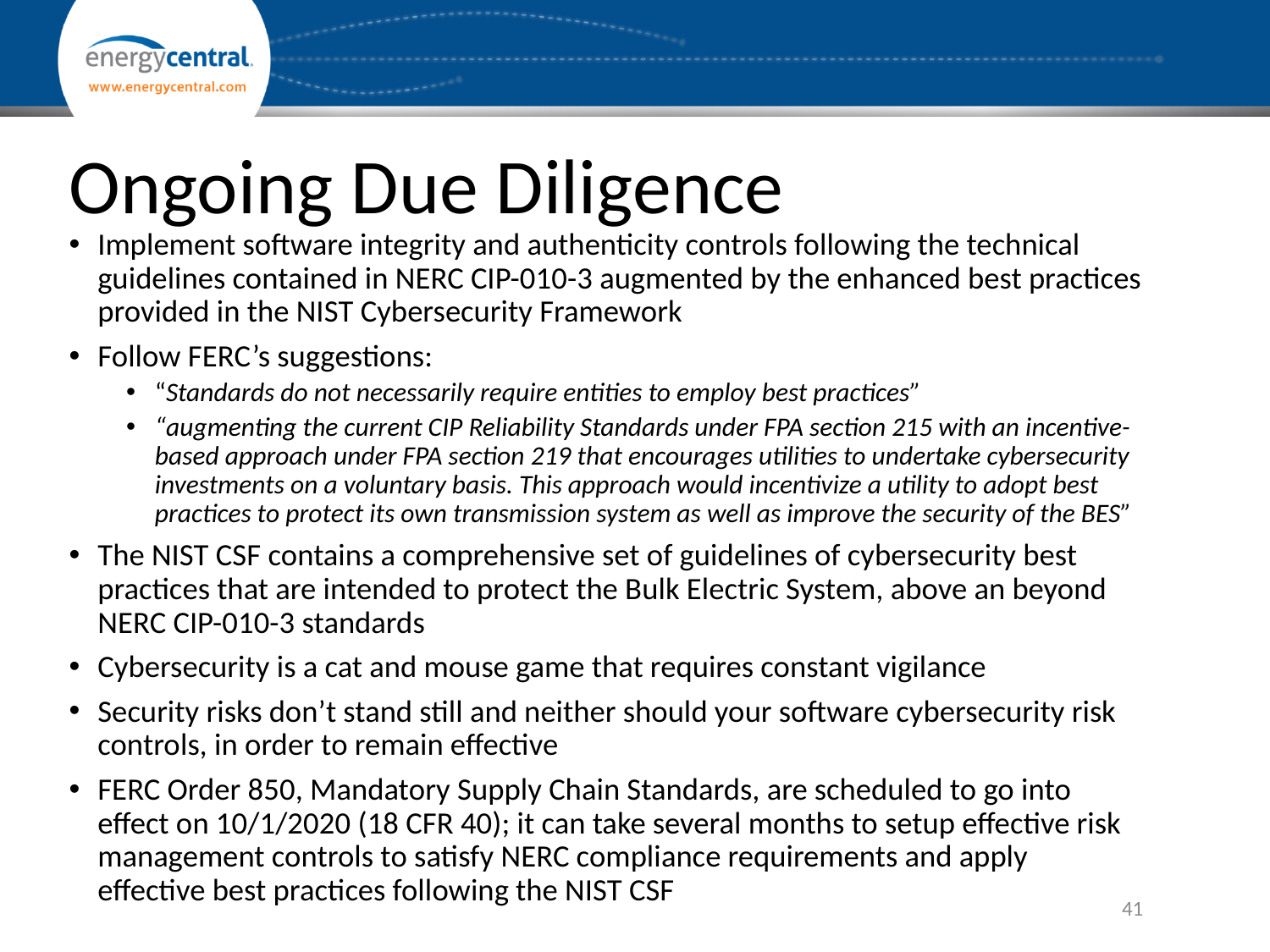

# Ongoing Due Diligence
Implement software integrity and authenticity controls following the technical guidelines contained in NERC CIP-010-3 augmented by the enhanced best practices provided in the NIST Cybersecurity Framework
Follow FERC’s suggestions:
“Standards do not necessarily require entities to employ best practices”
“augmenting the current CIP Reliability Standards under FPA section 215 with an incentive-based approach under FPA section 219 that encourages utilities to undertake cybersecurity investments on a voluntary basis. This approach would incentivize a utility to adopt best practices to protect its own transmission system as well as improve the security of the BES”
The NIST CSF contains a comprehensive set of guidelines of cybersecurity best practices that are intended to protect the Bulk Electric System, above an beyond NERC CIP-010-3 standards
Cybersecurity is a cat and mouse game that requires constant vigilance
Security risks don’t stand still and neither should your software cybersecurity risk controls, in order to remain effective
FERC Order 850, Mandatory Supply Chain Standards, are scheduled to go into effect on 10/1/2020 (18 CFR 40); it can take several months to setup effective risk management controls to satisfy NERC compliance requirements and apply effective best practices following the NIST CSF

41